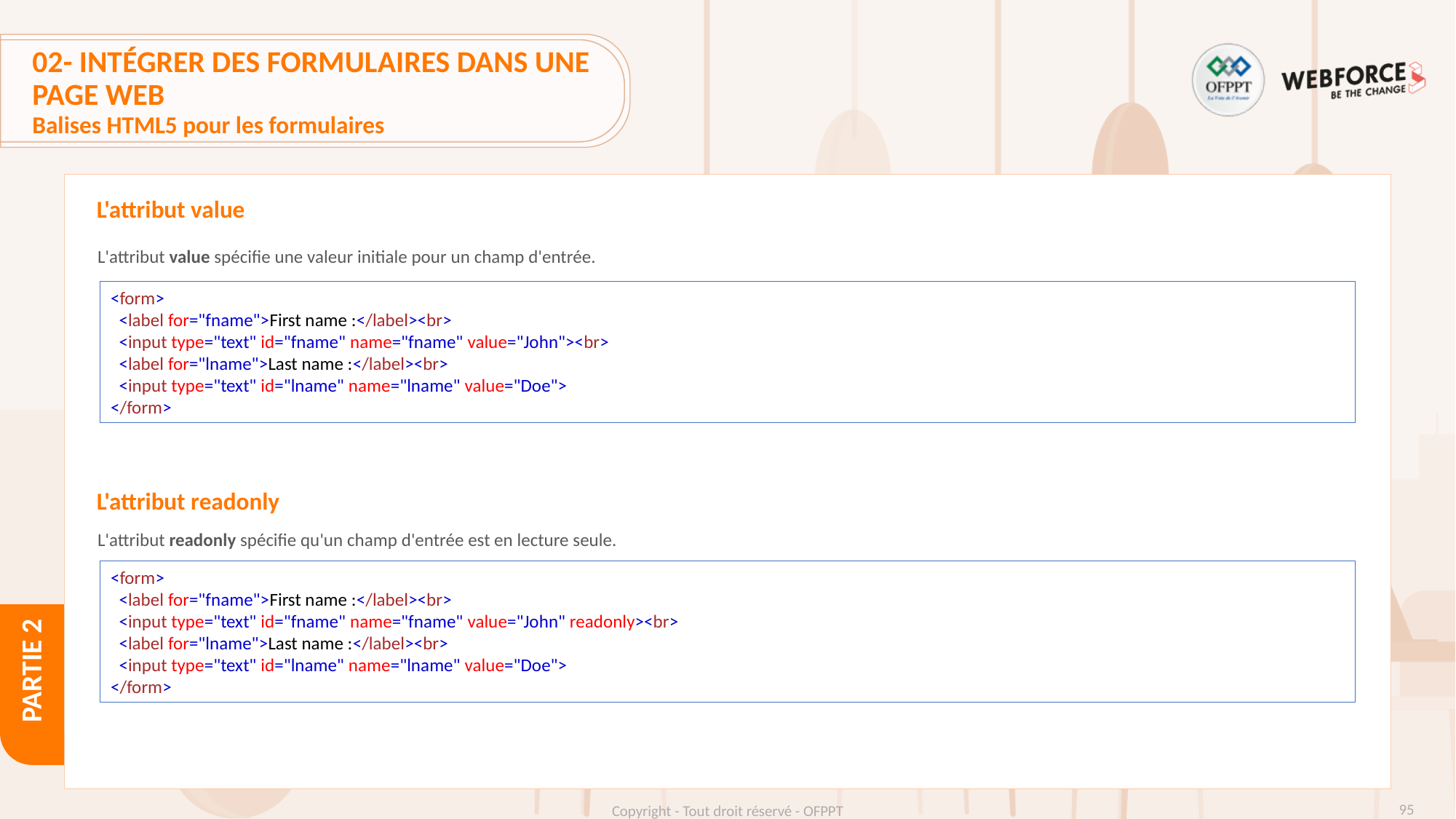

# 02- Intégrer des formulaires dans une page web
Balises HTML5 pour les formulaires
L'attribut value

L'attribut value spécifie une valeur initiale pour un champ d'entrée.

L'attribut readonly spécifie qu'un champ d'entrée est en lecture seule.

<form>
  <label for="fname">First name :</label><br>
  <input type="text" id="fname" name="fname" value="John"><br>
  <label for="lname">Last name :</label><br>
  <input type="text" id="lname" name="lname" value="Doe">
</form>
L'attribut readonly
<form>
  <label for="fname">First name :</label><br>
  <input type="text" id="fname" name="fname" value="John" readonly><br>
  <label for="lname">Last name :</label><br>
  <input type="text" id="lname" name="lname" value="Doe">
</form>